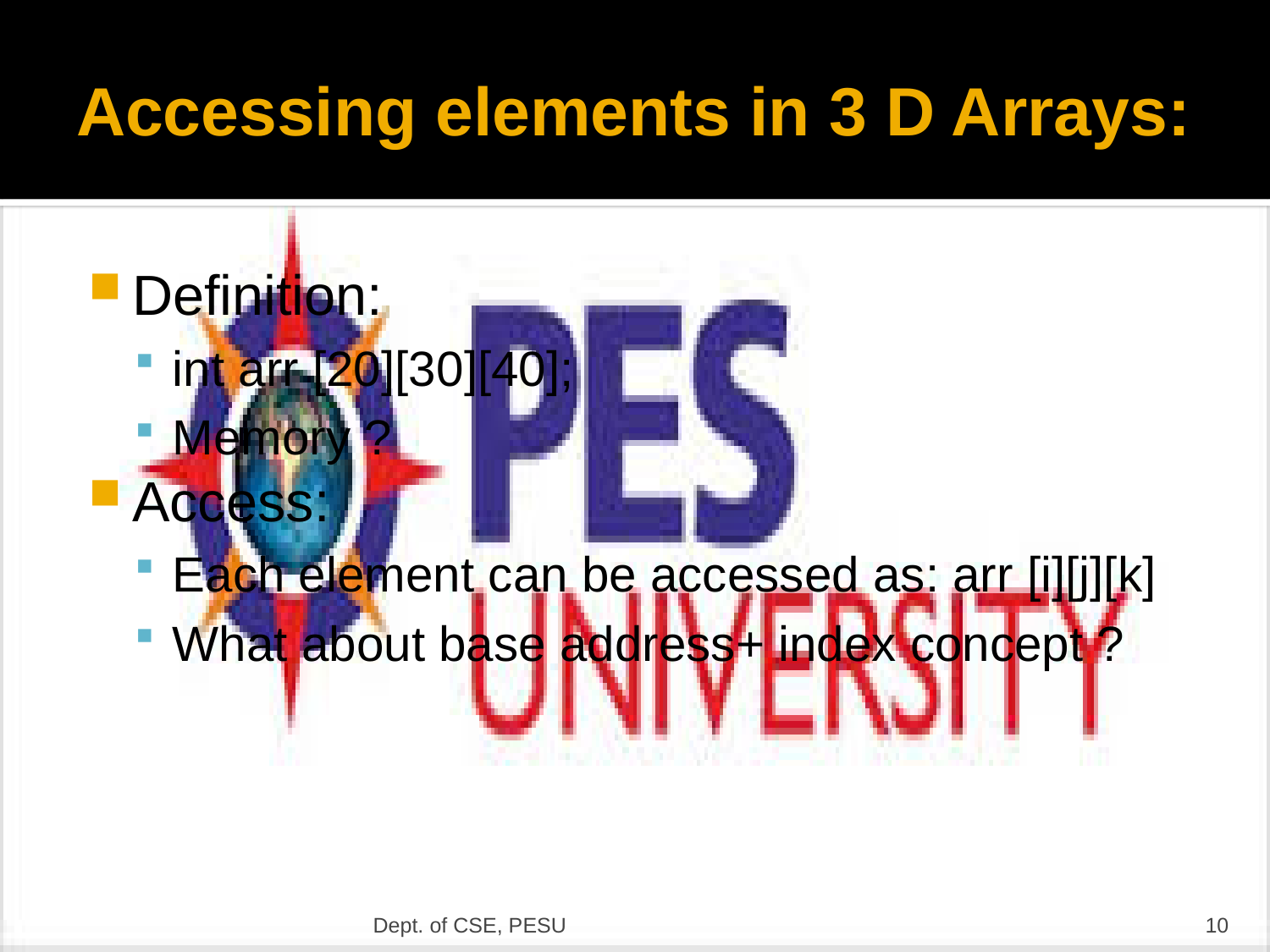

# Accessing elements in 3 D Arrays:
Definition:
int arr [20][30][40];
Memory ?
Access:
Each element can be accessed as: arr [i][j][k]
What about base address+ index concept ?

Dept. of CSE, PESU
10